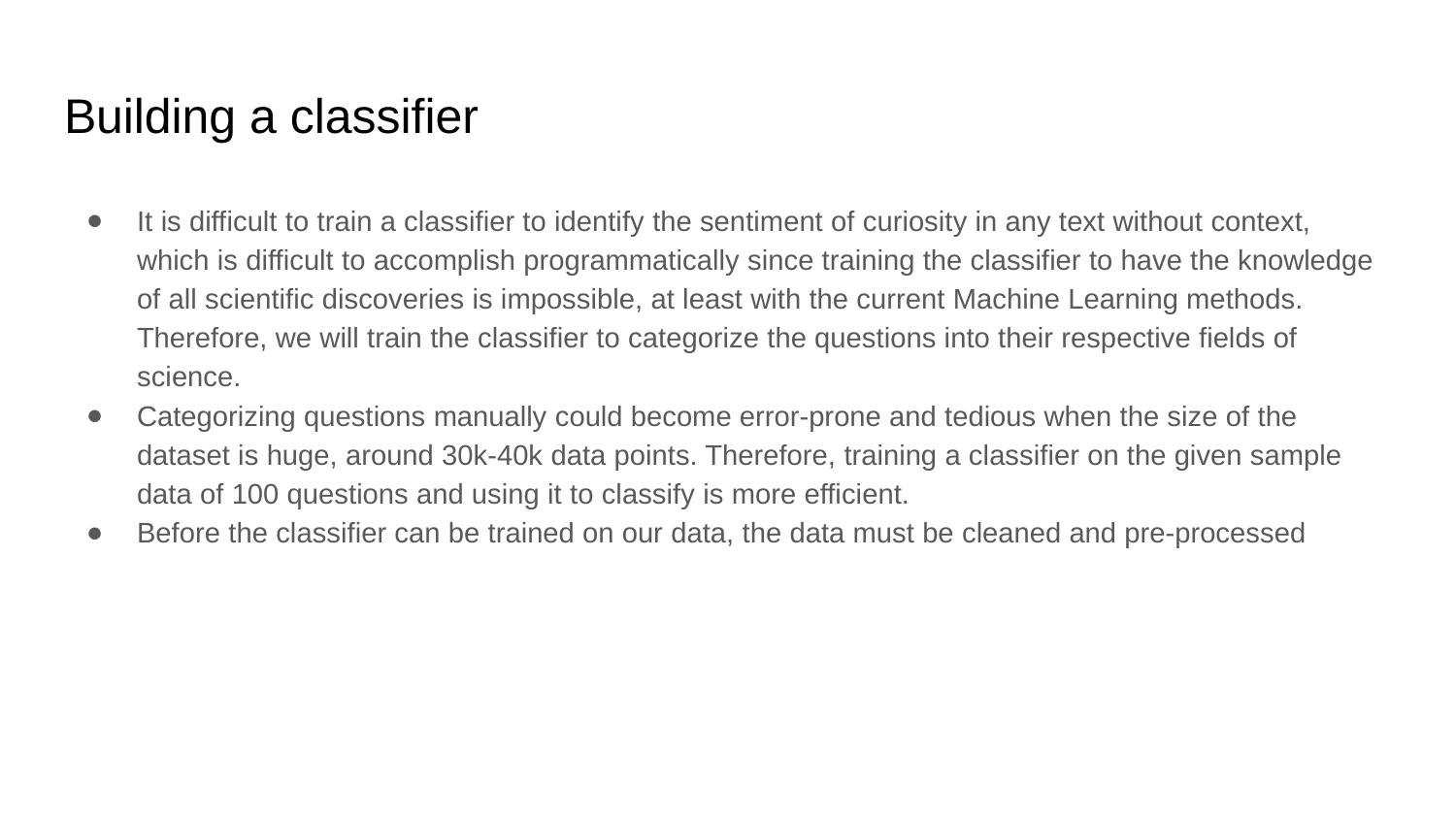

# Building a classifier
It is difficult to train a classifier to identify the sentiment of curiosity in any text without context, which is difficult to accomplish programmatically since training the classifier to have the knowledge of all scientific discoveries is impossible, at least with the current Machine Learning methods. Therefore, we will train the classifier to categorize the questions into their respective fields of science.
Categorizing questions manually could become error-prone and tedious when the size of the dataset is huge, around 30k-40k data points. Therefore, training a classifier on the given sample data of 100 questions and using it to classify is more efficient.
Before the classifier can be trained on our data, the data must be cleaned and pre-processed